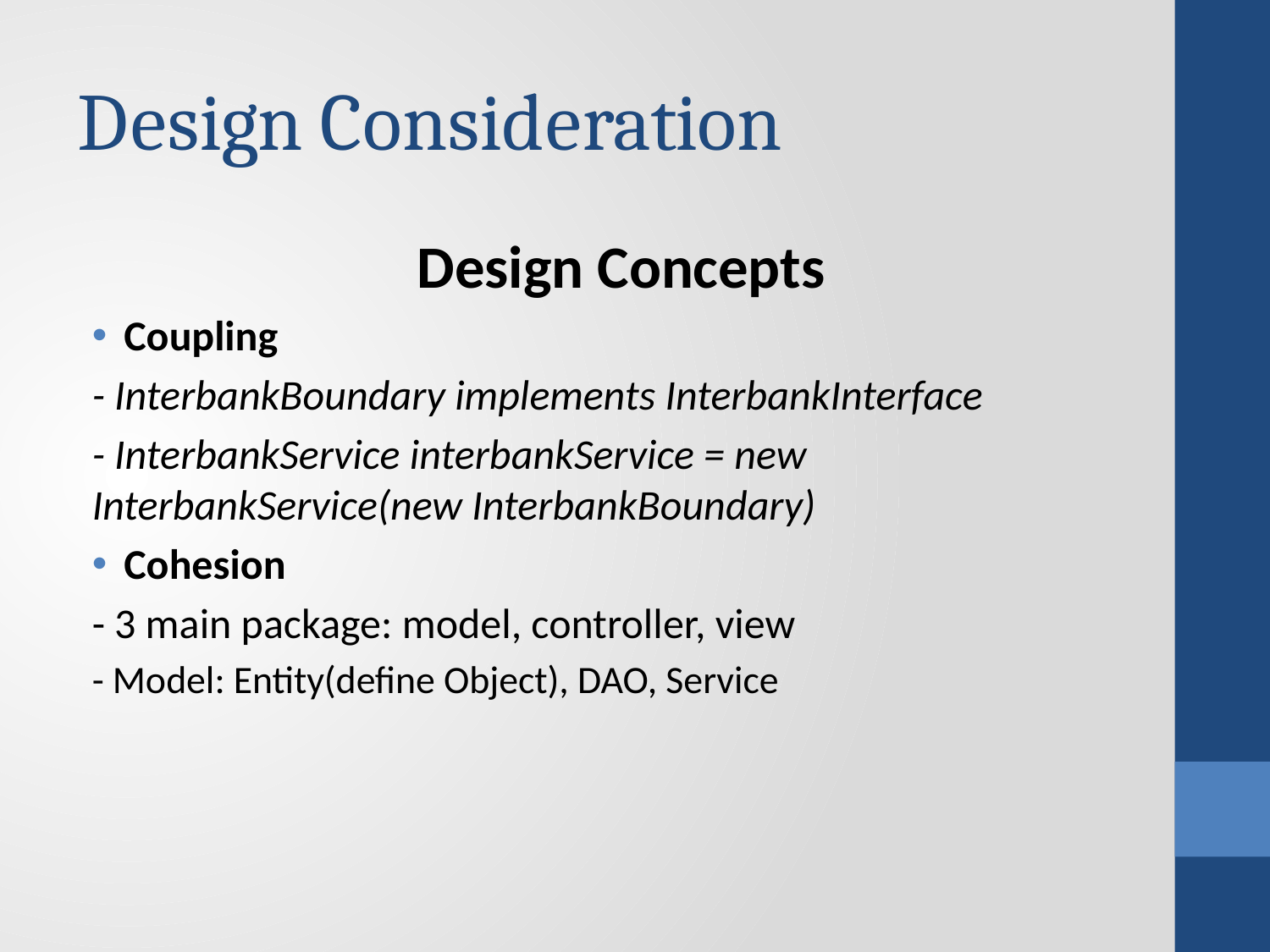

# Design Consideration
Design Concepts
Coupling
- InterbankBoundary implements InterbankInterface
- InterbankService interbankService = new InterbankService(new InterbankBoundary)
Cohesion
- 3 main package: model, controller, view
- Model: Entity(define Object), DAO, Service